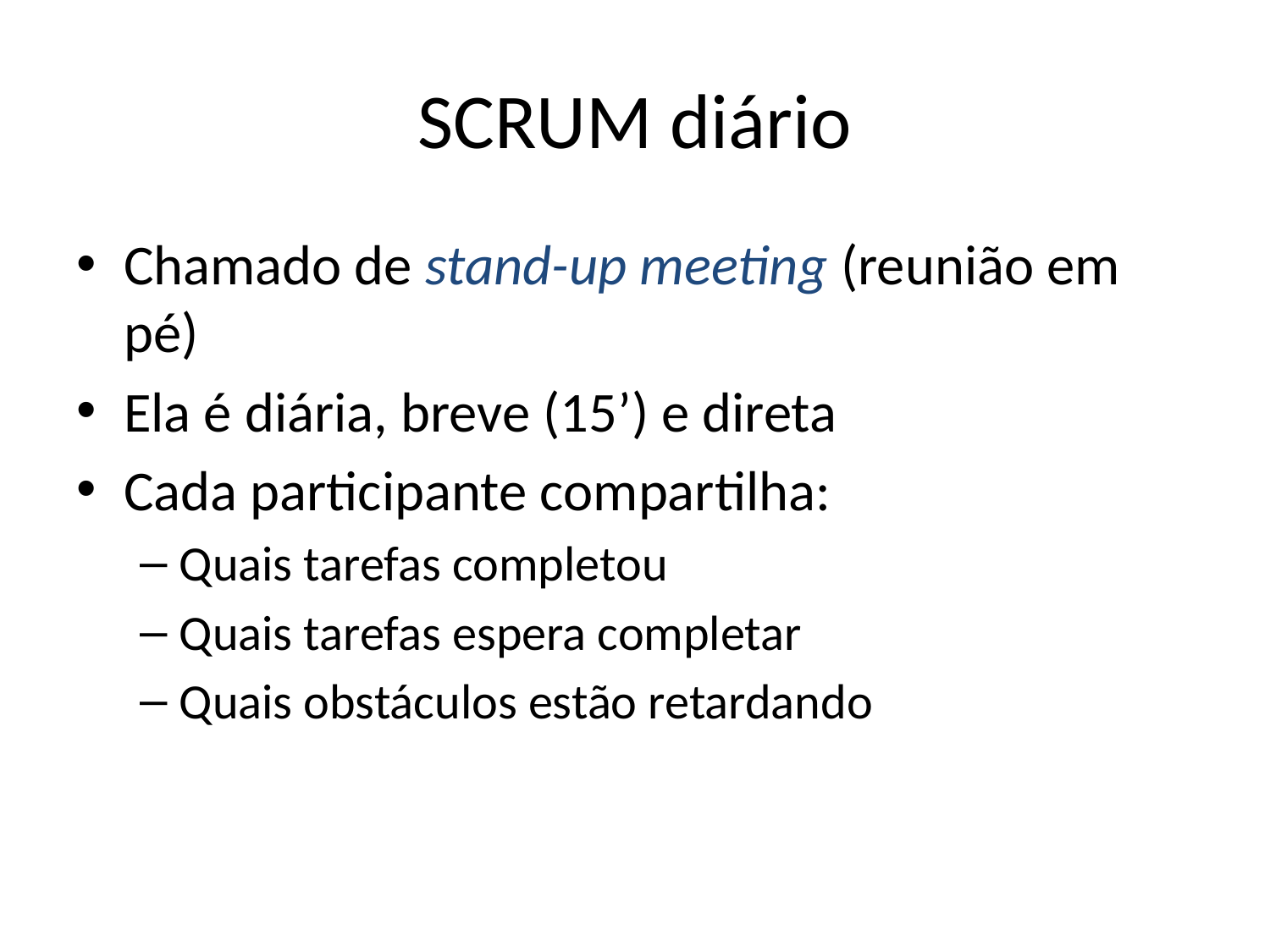

# SCRUM diário
Chamado de stand-up meeting (reunião em pé)
Ela é diária, breve (15’) e direta
Cada participante compartilha:
Quais tarefas completou
Quais tarefas espera completar
Quais obstáculos estão retardando